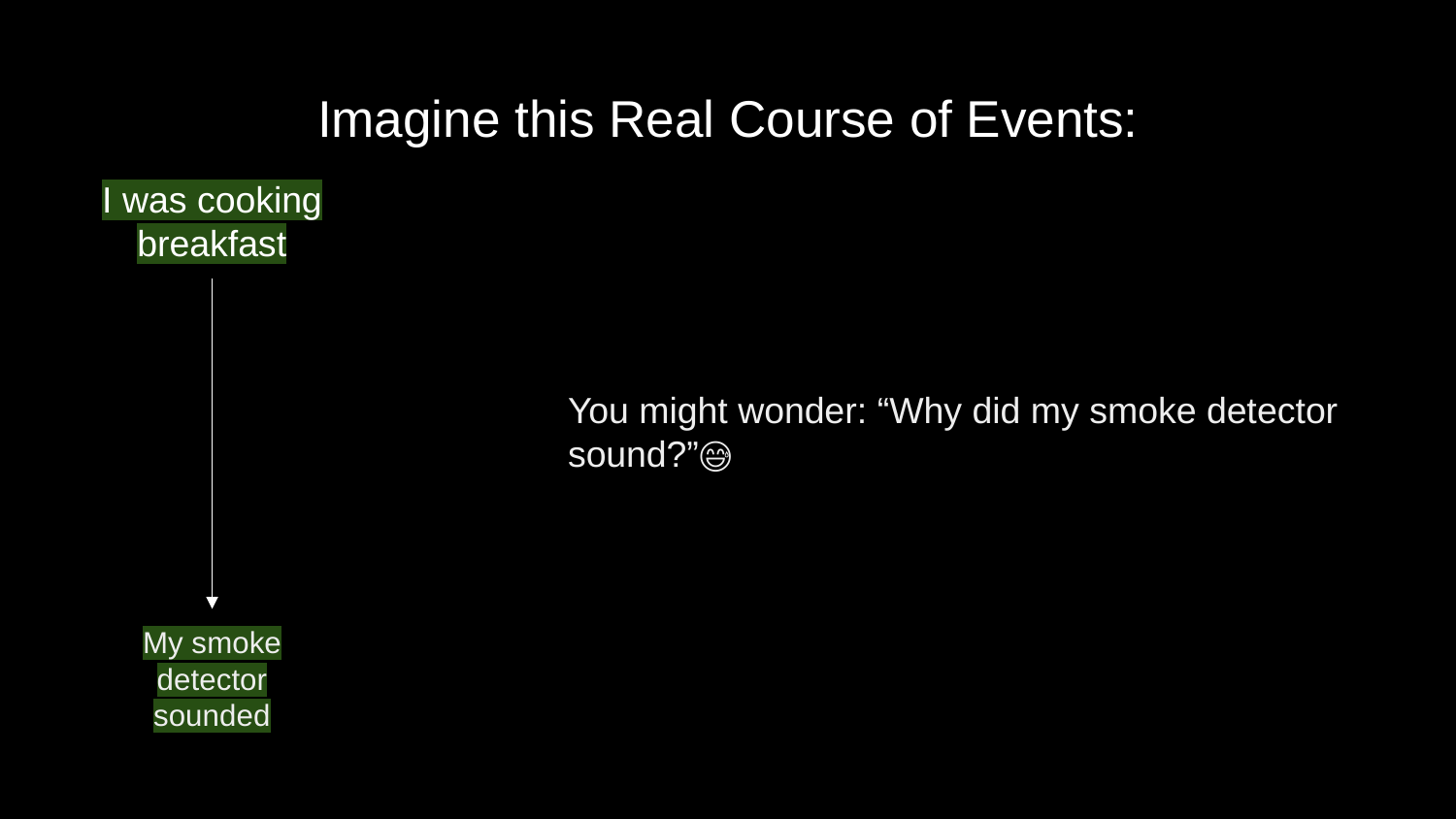

# Imagine this Real Course of Events:

I was cooking breakfast
You might wonder: “Why did my smoke detector sound?”😅
My smoke detector sounded